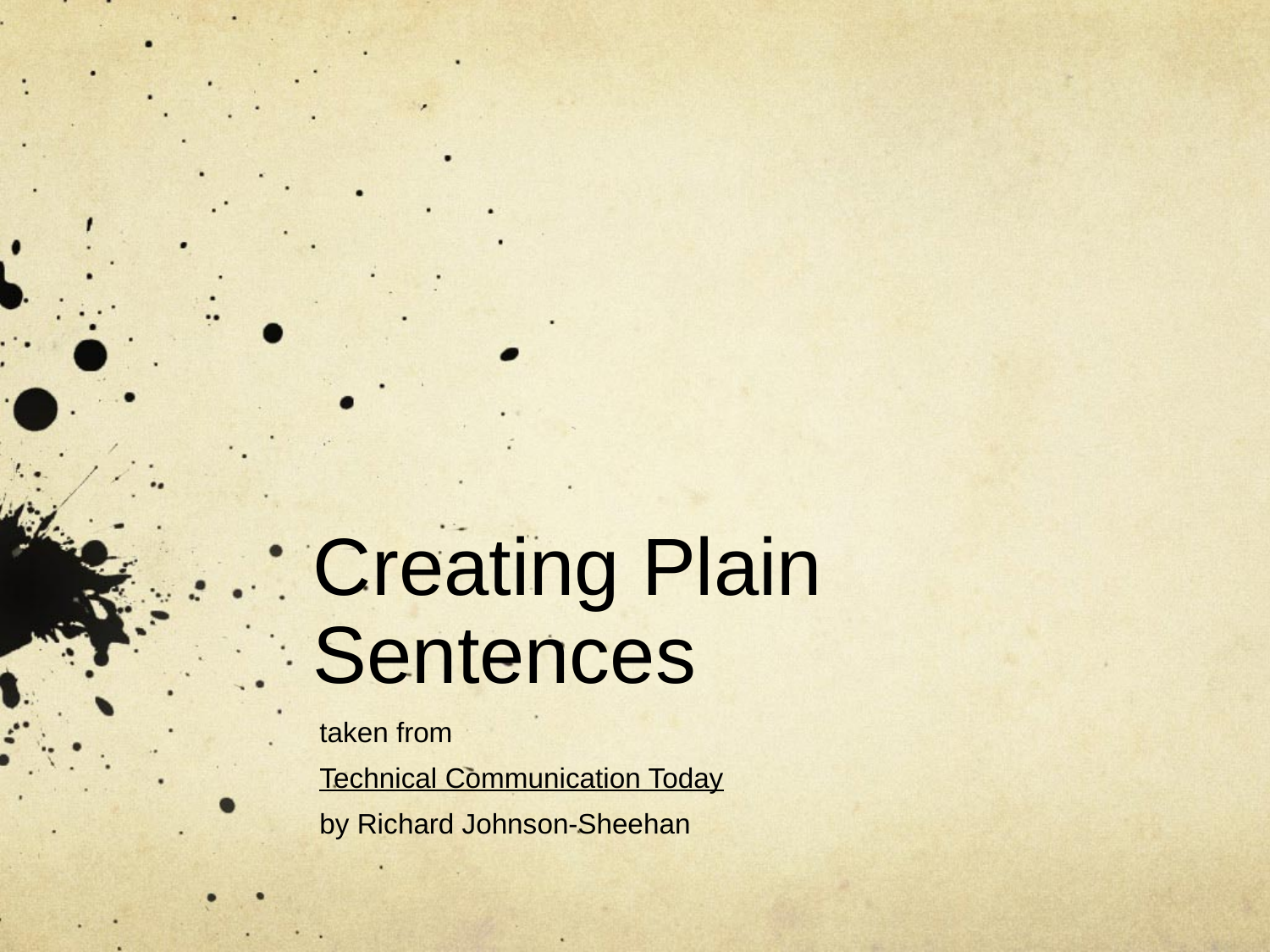

# Creating Plain Sentences
taken from
Technical Communication Today
by Richard Johnson-Sheehan